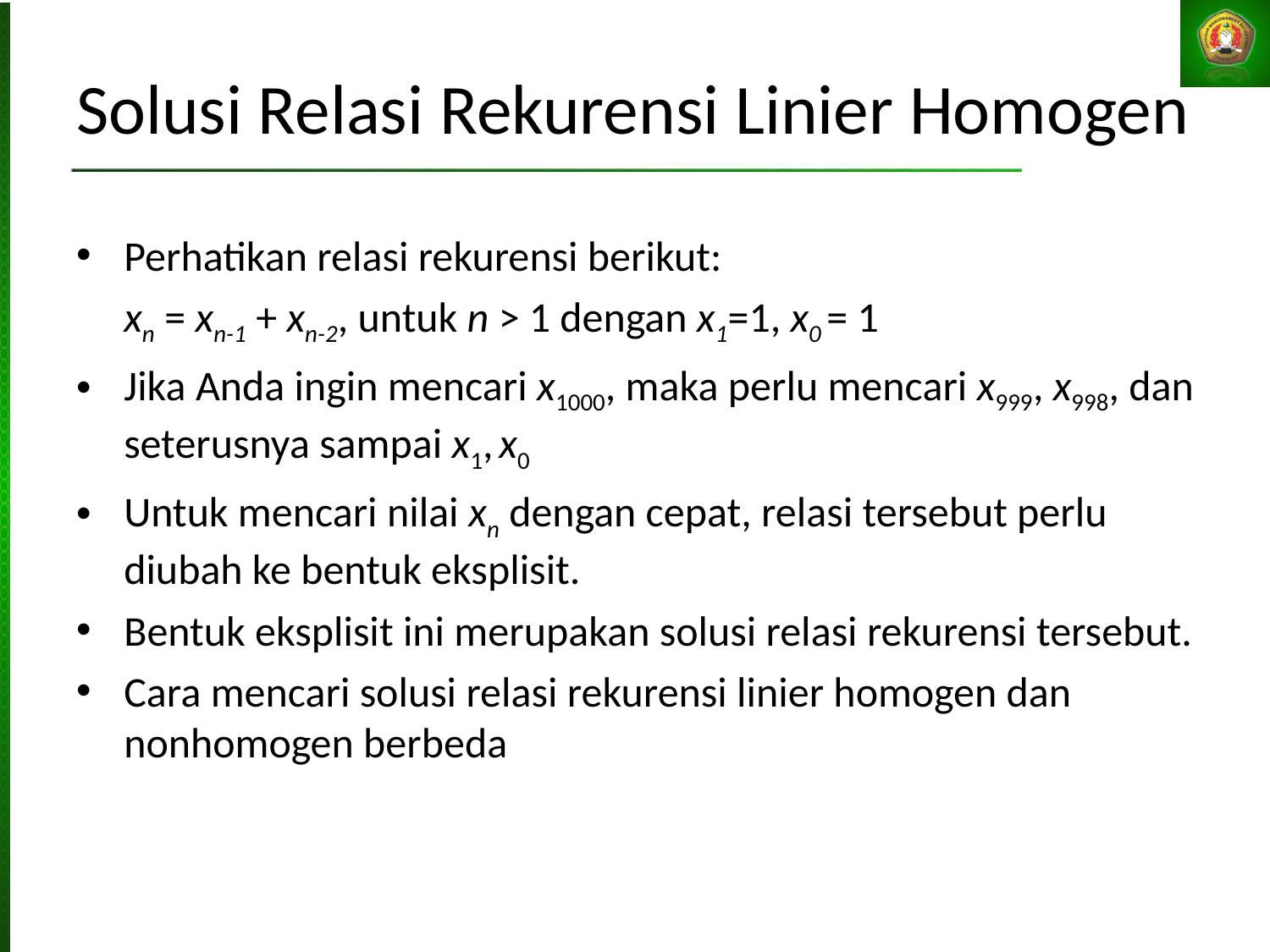

Solusi Relasi Rekurensi Linier Homogen
Perhatikan relasi rekurensi berikut:
	xn = xn-1 + xn-2, untuk n > 1 dengan x1=1, x0 = 1
Jika Anda ingin mencari x1000, maka perlu mencari x999, x998, dan seterusnya sampai x1, x0
Untuk mencari nilai xn dengan cepat, relasi tersebut perlu diubah ke bentuk eksplisit.
Bentuk eksplisit ini merupakan solusi relasi rekurensi tersebut.
Cara mencari solusi relasi rekurensi linier homogen dan nonhomogen berbeda